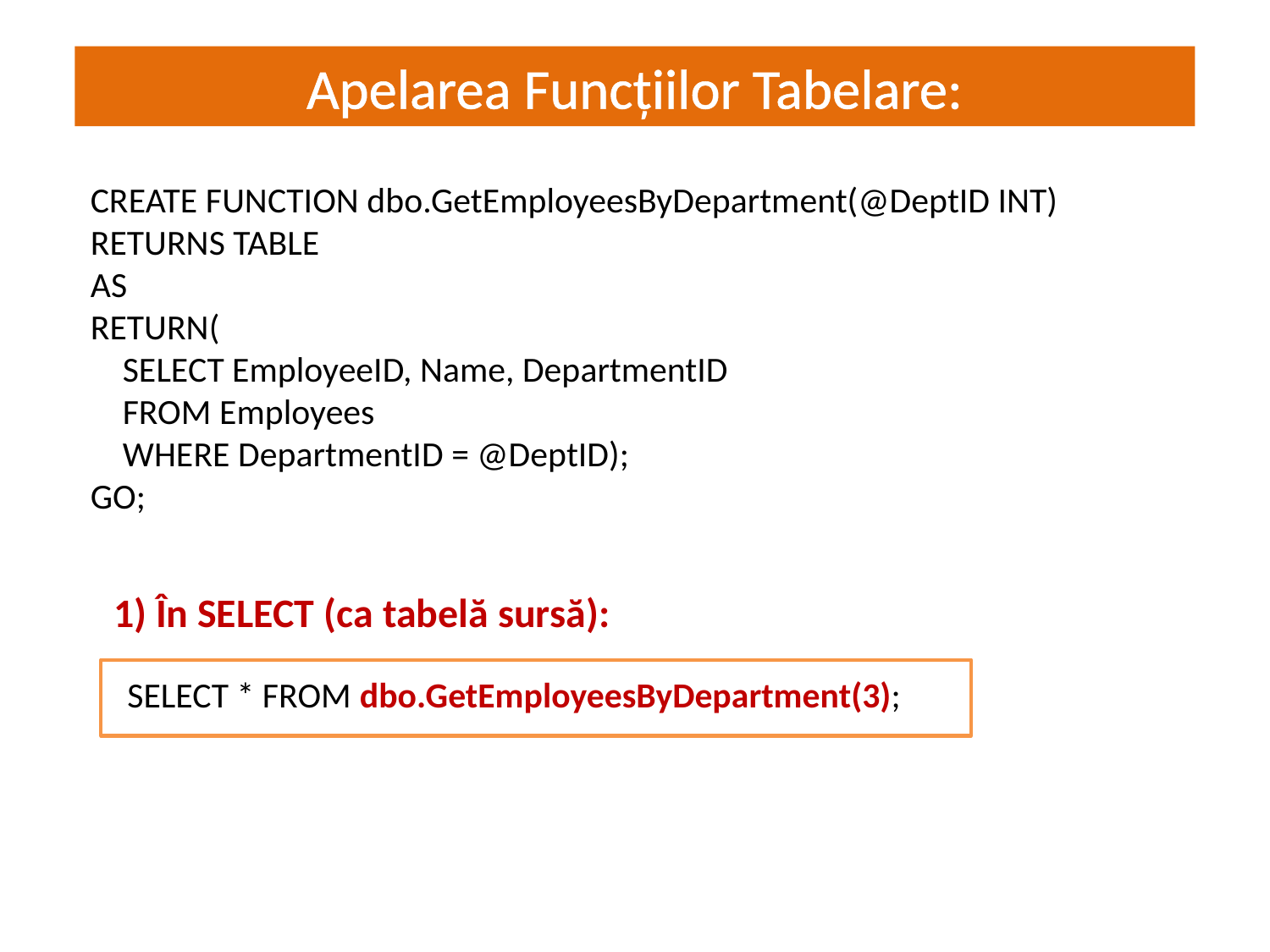

Apelarea Funcțiilor Tabelare:
# JS = interactivitate dinamică
CREATE FUNCTION dbo.GetEmployeesByDepartment(@DeptID INT)
RETURNS TABLE
AS
RETURN(
    SELECT EmployeeID, Name, DepartmentID
    FROM Employees
    WHERE DepartmentID = @DeptID);
GO;
1) În SELECT (ca tabelă sursă):

SELECT * FROM dbo.GetEmployeesByDepartment(3);